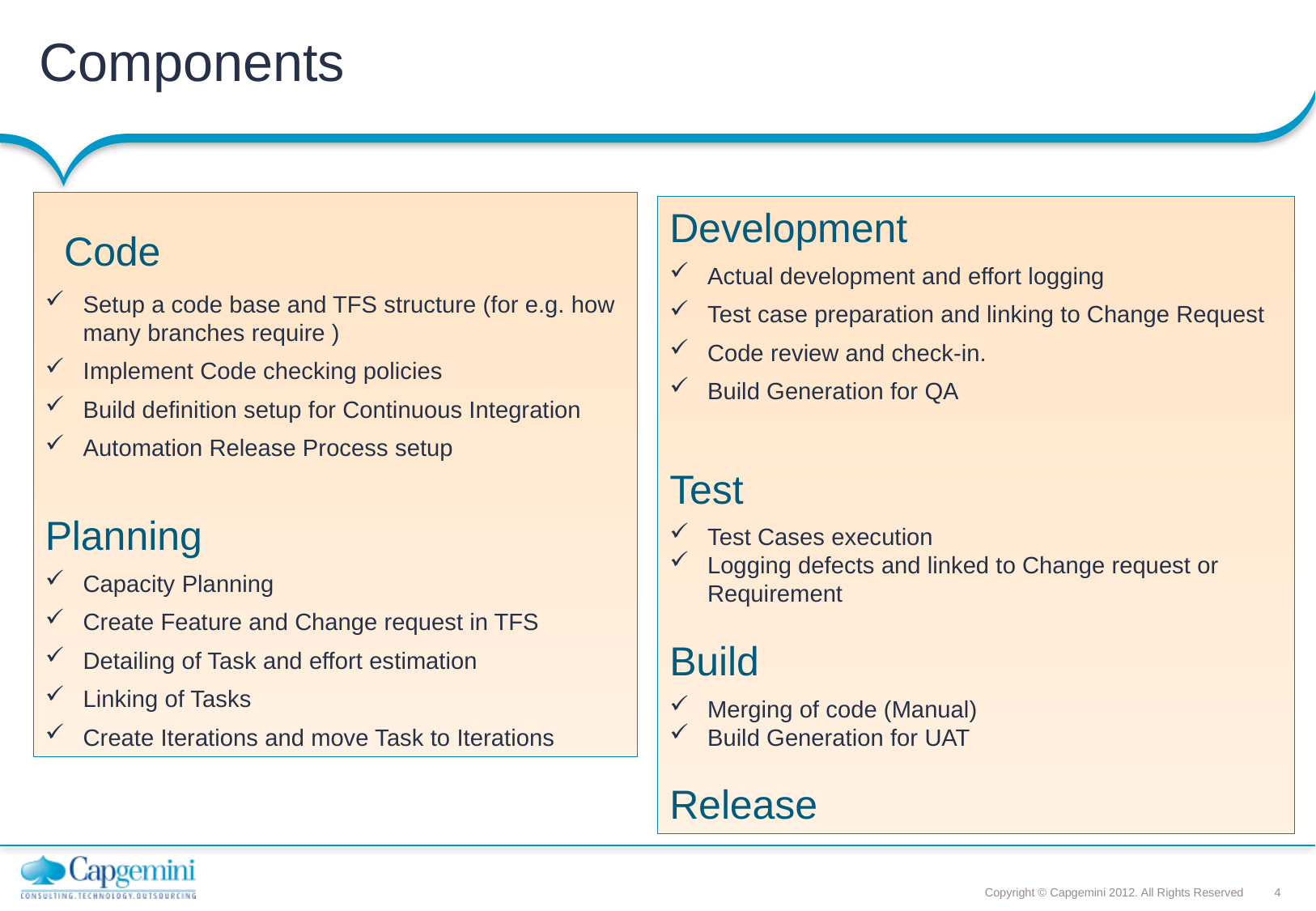

# Components
 Code
Setup a code base and TFS structure (for e.g. how many branches require )
Implement Code checking policies
Build definition setup for Continuous Integration
Automation Release Process setup

Planning
Capacity Planning
Create Feature and Change request in TFS
Detailing of Task and effort estimation
Linking of Tasks
Create Iterations and move Task to Iterations
Development
Actual development and effort logging
Test case preparation and linking to Change Request
Code review and check-in.
Build Generation for QA
Test
Test Cases execution
Logging defects and linked to Change request or Requirement

Build
Merging of code (Manual)
Build Generation for UAT

Release
Allegis
Project Code :
100193352
Project Type :
T&M
Budgeted Effort (phrs):
Offshore EM :
Pinto, Melvin
Offshore PM :
Project End Date:
31-Mar-2015
Onshore: Offshore Ratio
2:17
10 – Apr –2015
Date of Review Discussion
<Name>

<Name>